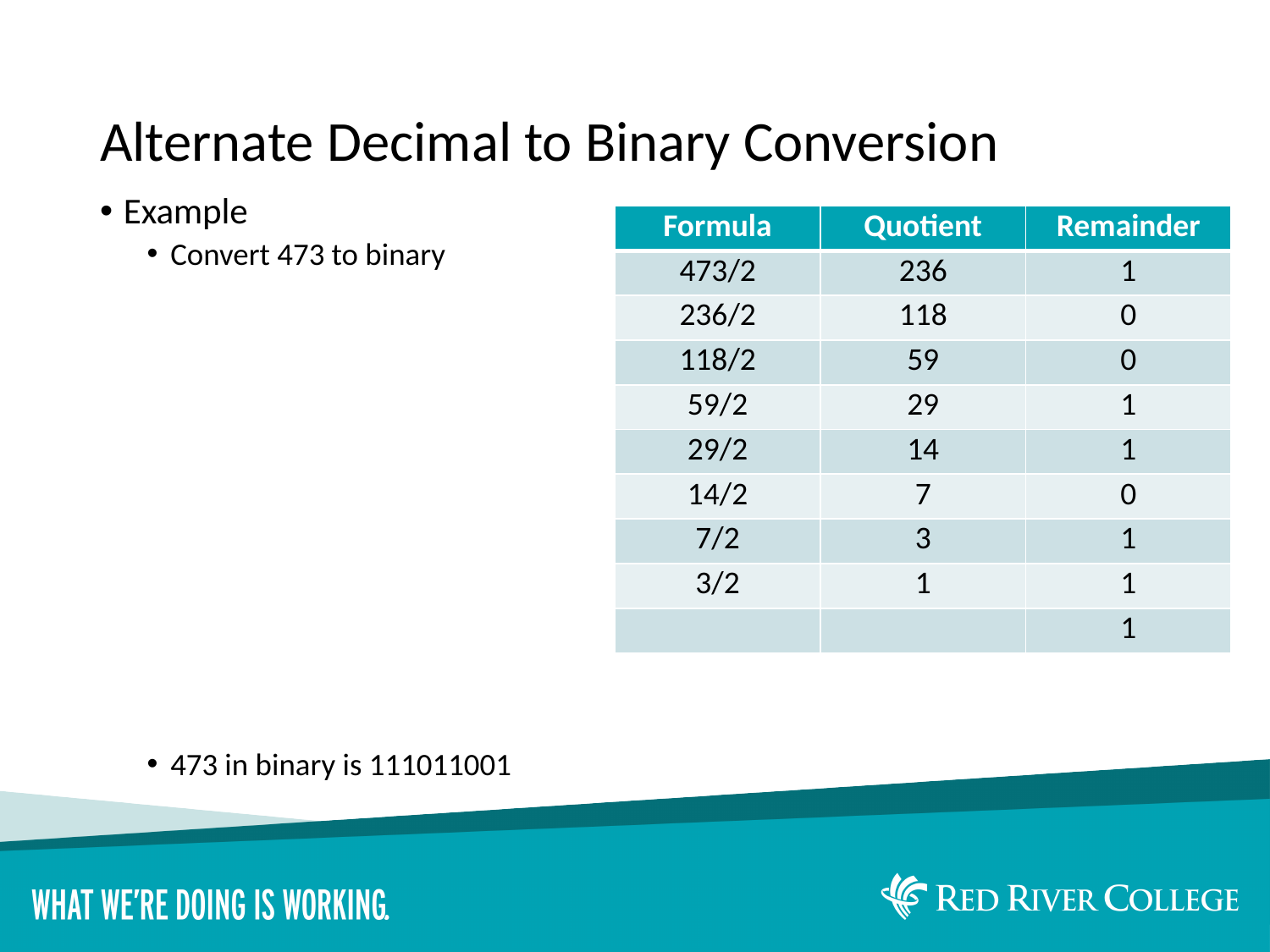

# Alternate Decimal to Binary Conversion
Example
Convert 473 to binary

473 in binary is 111011001
| Formula | Quotient | Remainder |
| --- | --- | --- |
| 473/2 | 236 | 1 |
| 236/2 | 118 | 0 |
| 118/2 | 59 | 0 |
| 59/2 | 29 | 1 |
| 29/2 | 14 | 1 |
| 14/2 | 7 | 0 |
| 7/2 | 3 | 1 |
| 3/2 | 1 | 1 |
|  |  | 1 |